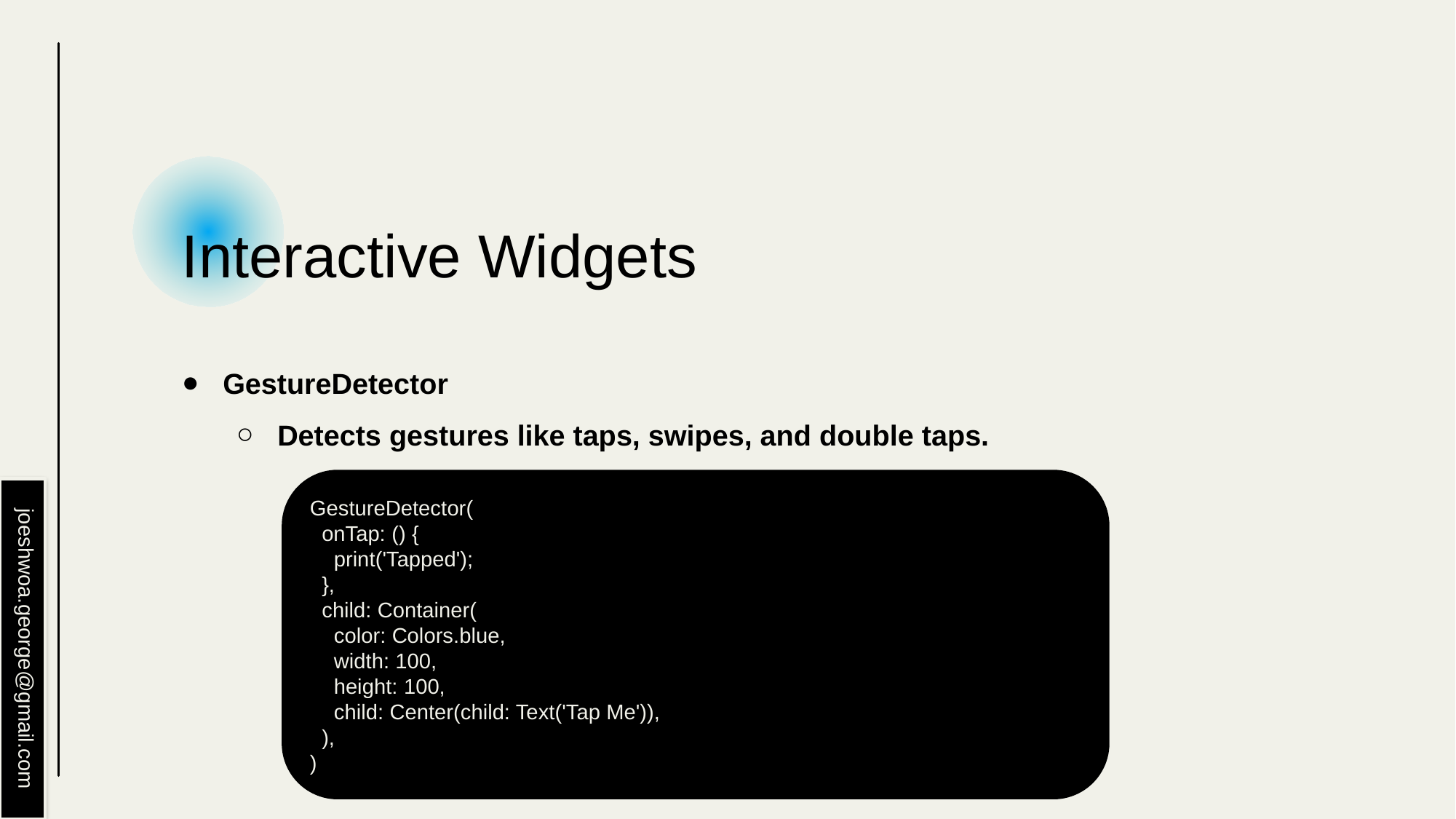

# Interactive Widgets
GestureDetector
Detects gestures like taps, swipes, and double taps.
GestureDetector(
  onTap: () {
    print('Tapped');
  },
  child: Container(
    color: Colors.blue,
    width: 100,
    height: 100,
    child: Center(child: Text('Tap Me')),
  ),
)
joeshwoa.george@gmail.com